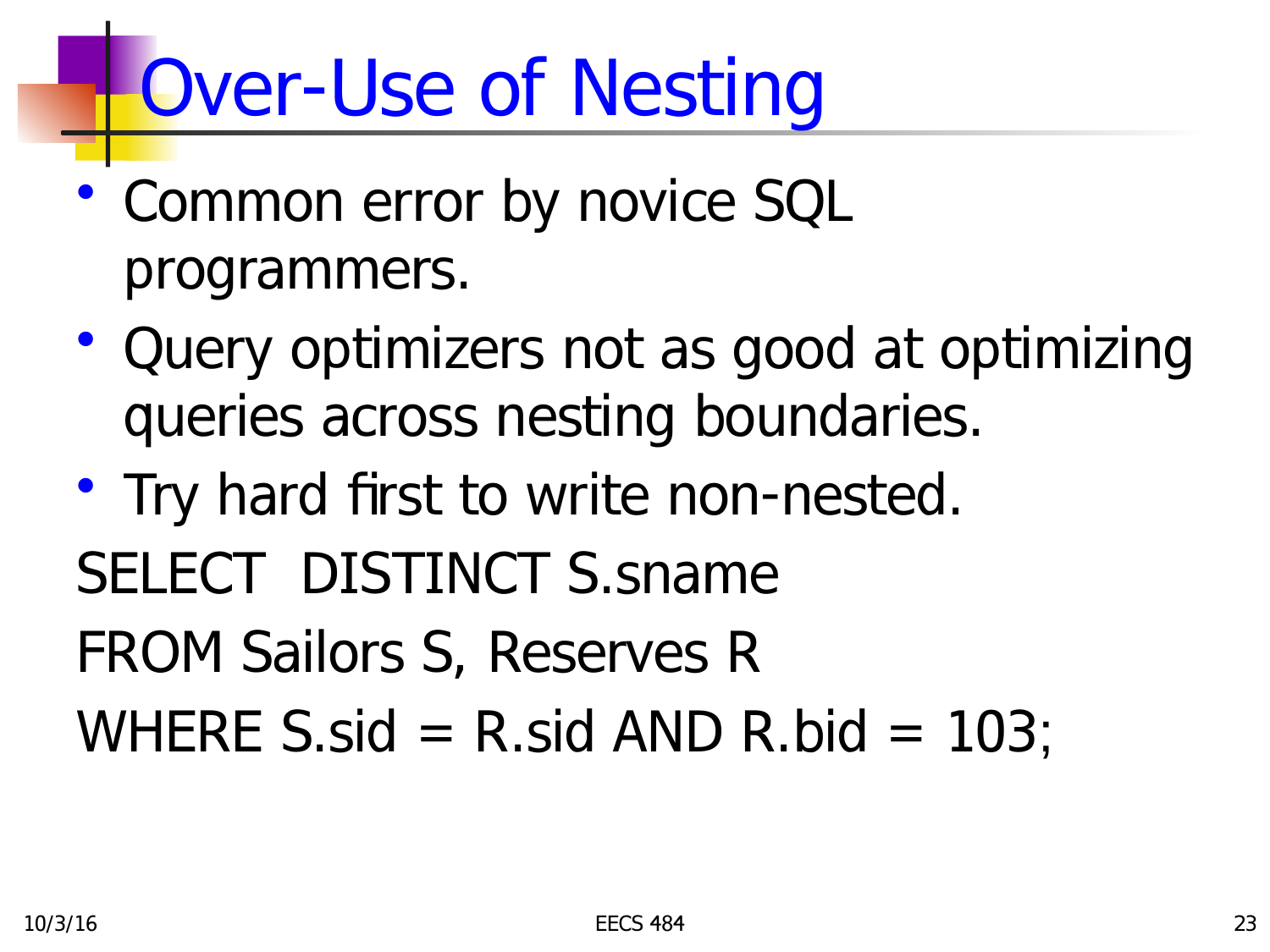

# Over-Use of Nesting
Common error by novice SQL programmers.
Query optimizers not as good at optimizing queries across nesting boundaries.
Try hard first to write non-nested.
SELECT  DISTINCT S.sname
FROM Sailors S, Reserves R
WHERE S.sid = R.sid AND R.bid = 103;
10/3/16
EECS 484
23